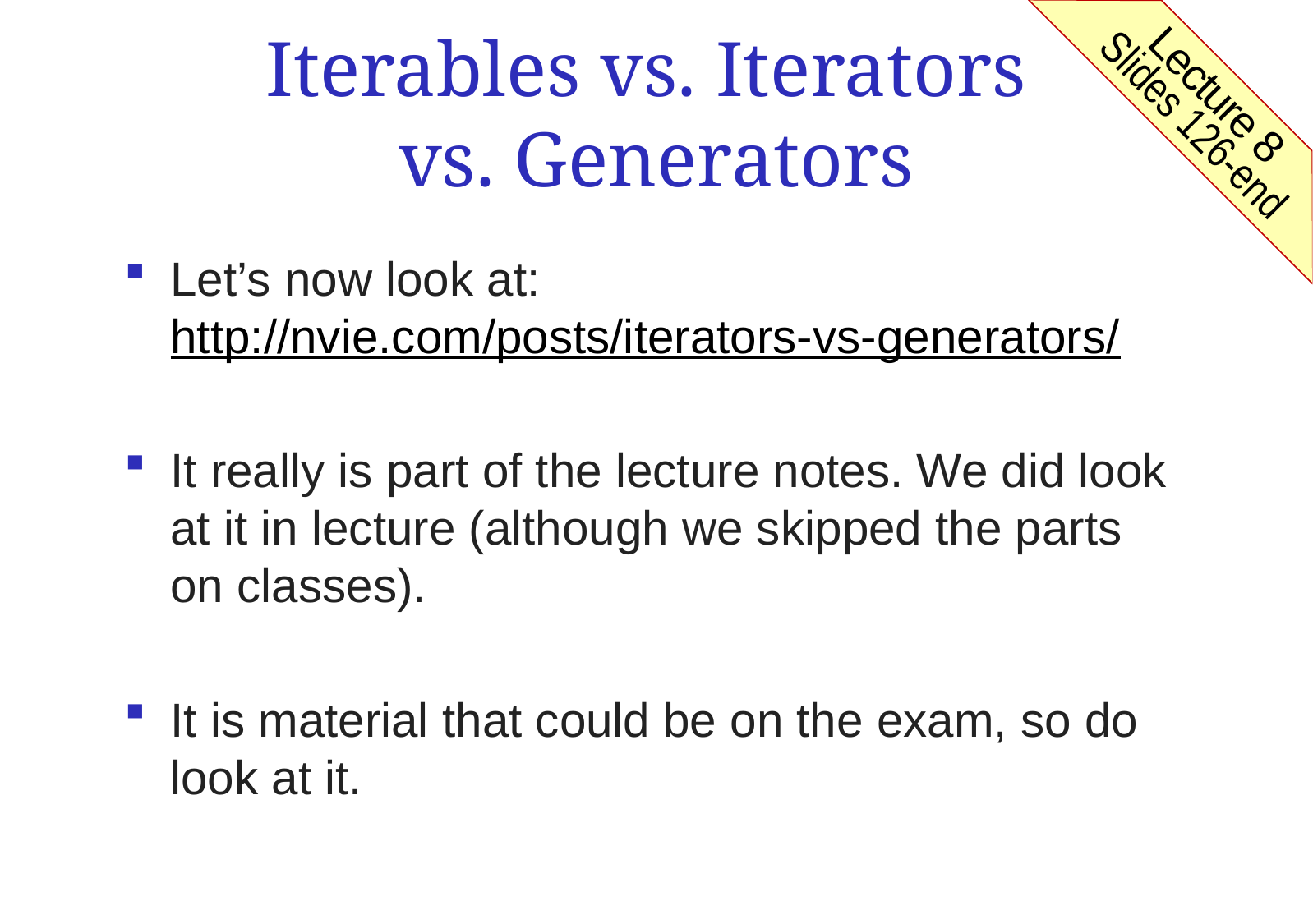

# Iterables vs. Iterators vs. Generators
Lecture 8
 Slides 126-end
Let’s now look at:
http://nvie.com/posts/iterators-vs-generators/

It really is part of the lecture notes. We did look at it in lecture (although we skipped the parts on classes).

It is material that could be on the exam, so do look at it.